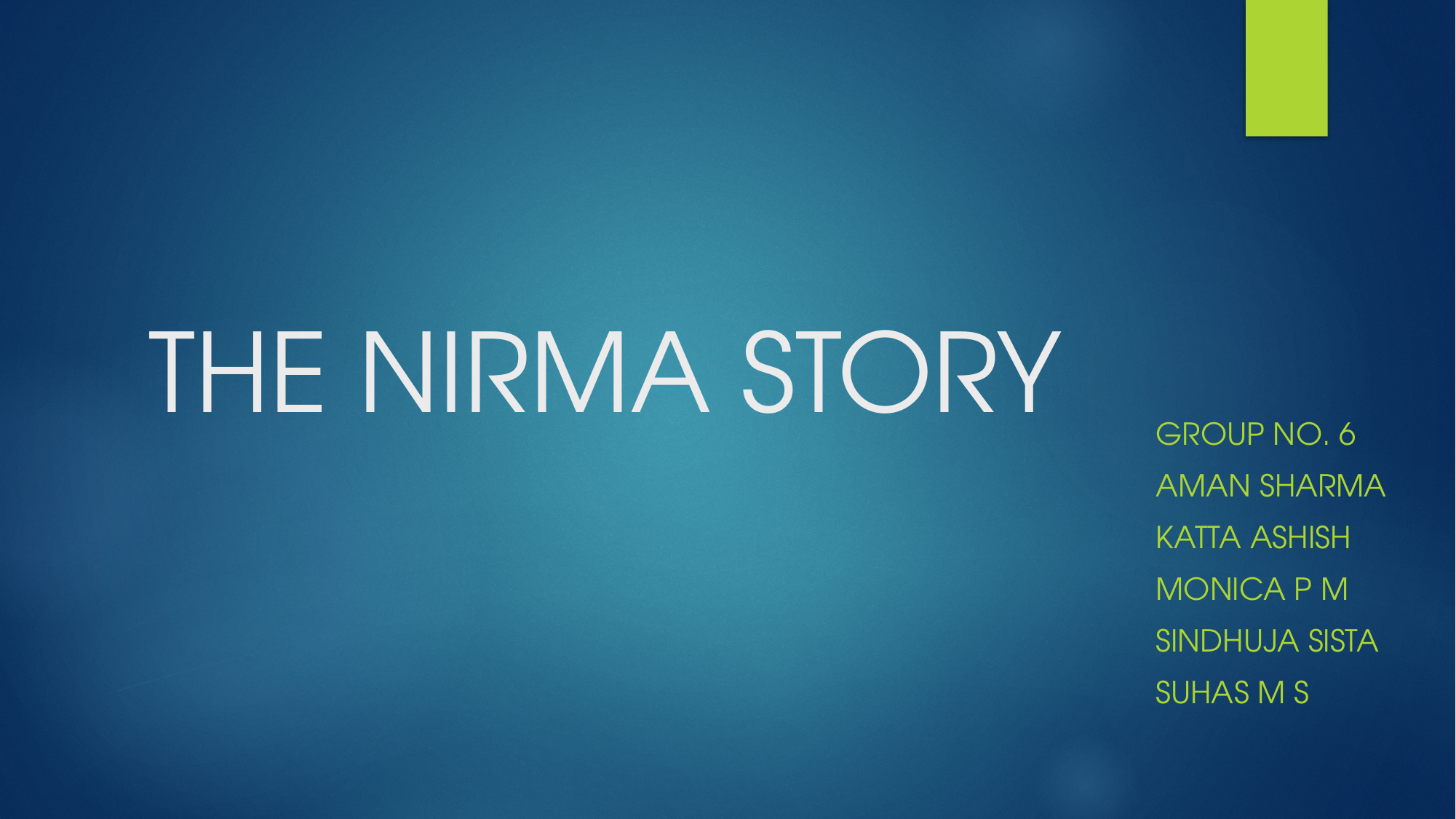

# THE NIRMA STORY
Group No. 6
Aman Sharma
Katta Ashish
Monica P M
Sindhuja Sista
Suhas M S